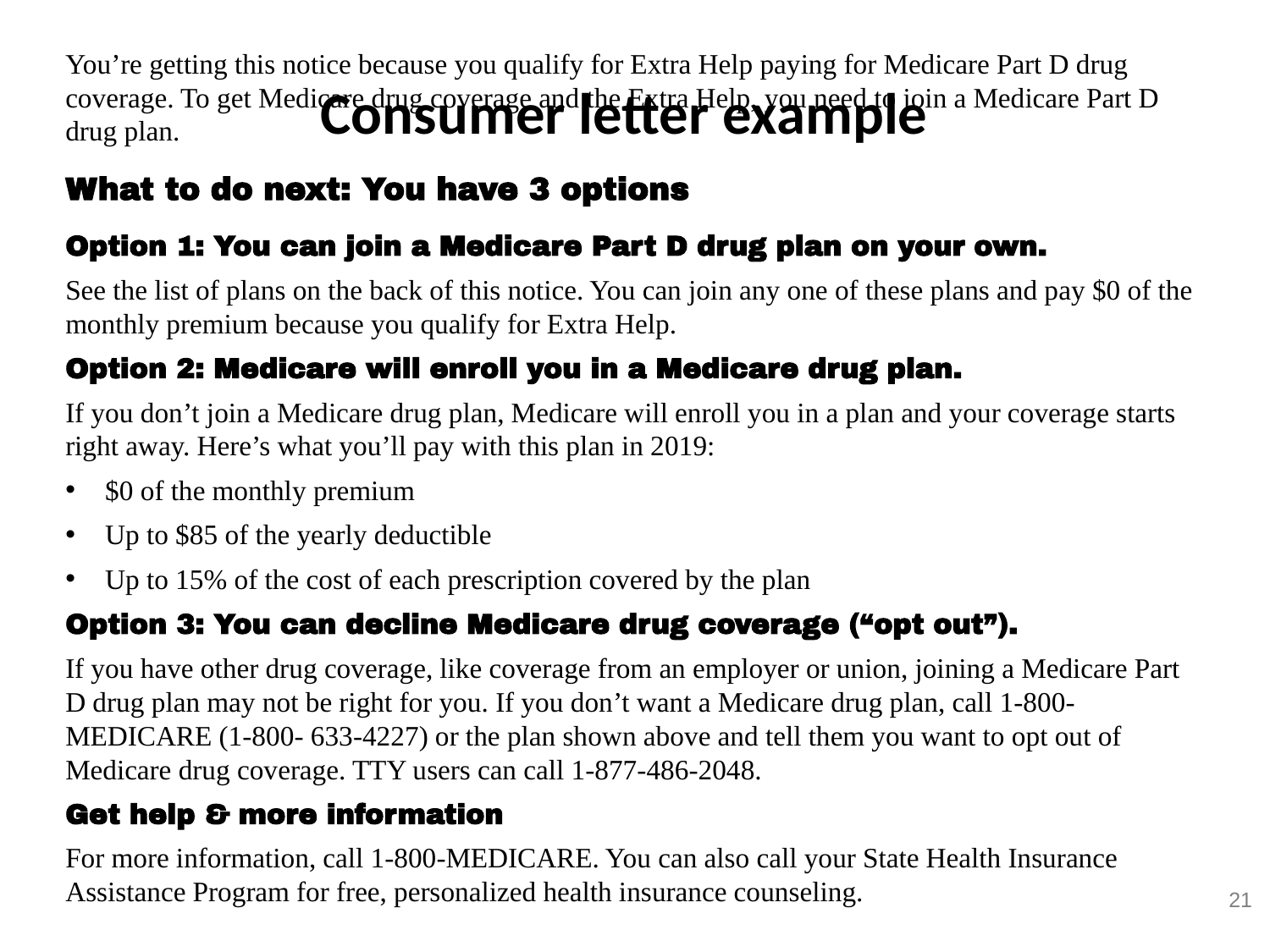

# Consumer letter example
You’re getting this notice because you qualify for Extra Help paying for Medicare Part D drug coverage. To get Medicare drug coverage and the Extra Help, you need to join a Medicare Part D drug plan.
What to do next: You have 3 options
Option 1: You can join a Medicare Part D drug plan on your own.
See the list of plans on the back of this notice. You can join any one of these plans and pay $0 of the monthly premium because you qualify for Extra Help.
Option 2: Medicare will enroll you in a Medicare drug plan.
If you don’t join a Medicare drug plan, Medicare will enroll you in a plan and your coverage starts right away. Here’s what you’ll pay with this plan in 2019:
$0 of the monthly premium
Up to $85 of the yearly deductible
Up to 15% of the cost of each prescription covered by the plan
Option 3: You can decline Medicare drug coverage (“opt out”).
If you have other drug coverage, like coverage from an employer or union, joining a Medicare Part D drug plan may not be right for you. If you don’t want a Medicare drug plan, call 1-800-MEDICARE (1-800- 633-4227) or the plan shown above and tell them you want to opt out of Medicare drug coverage. TTY users can call 1-877-486-2048.
Get help & more information
For more information, call 1-800-MEDICARE. You can also call your State Health Insurance Assistance Program for free, personalized health insurance counseling.

21